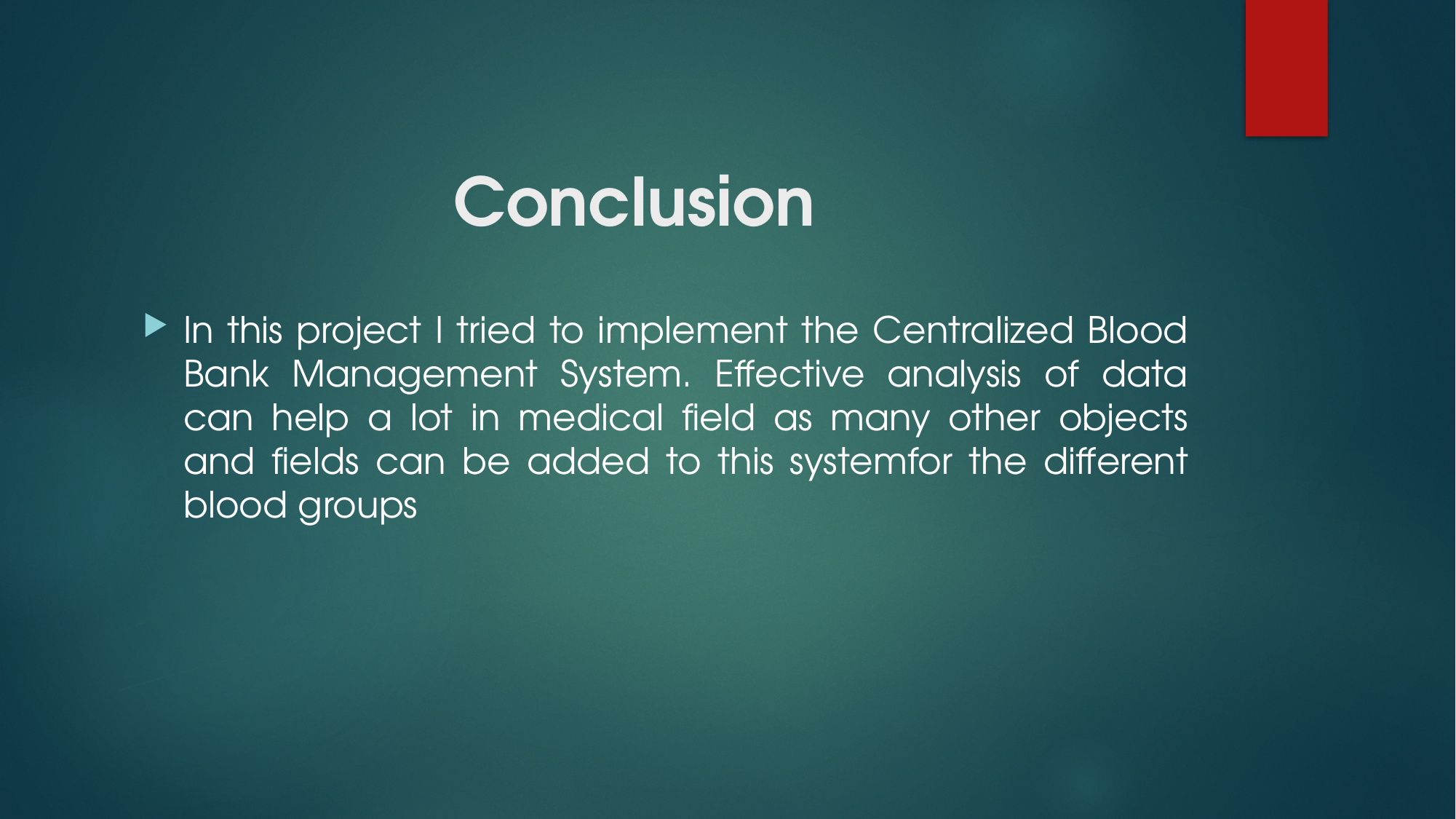

# Conclusion
In this project I tried to implement the Centralized Blood Bank Management System. Effective analysis of data can help a lot in medical field as many other objects and fields can be added to this systemfor the different blood groups